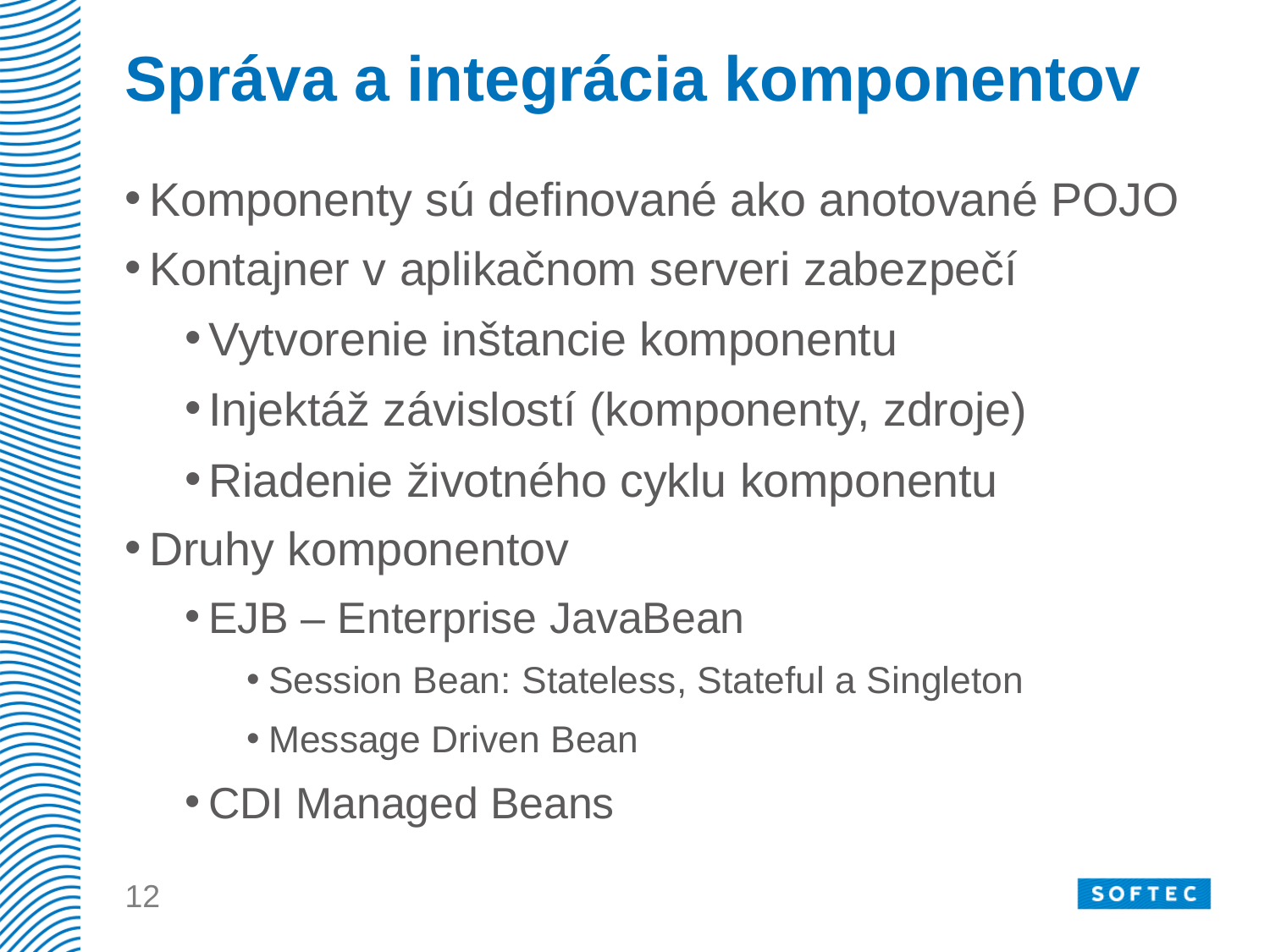

# Správa a integrácia komponentov
Komponenty sú definované ako anotované POJO
Kontajner v aplikačnom serveri zabezpečí
Vytvorenie inštancie komponentu
Injektáž závislostí (komponenty, zdroje)
Riadenie životného cyklu komponentu
Druhy komponentov
EJB – Enterprise JavaBean
Session Bean: Stateless, Stateful a Singleton
Message Driven Bean
CDI Managed Beans